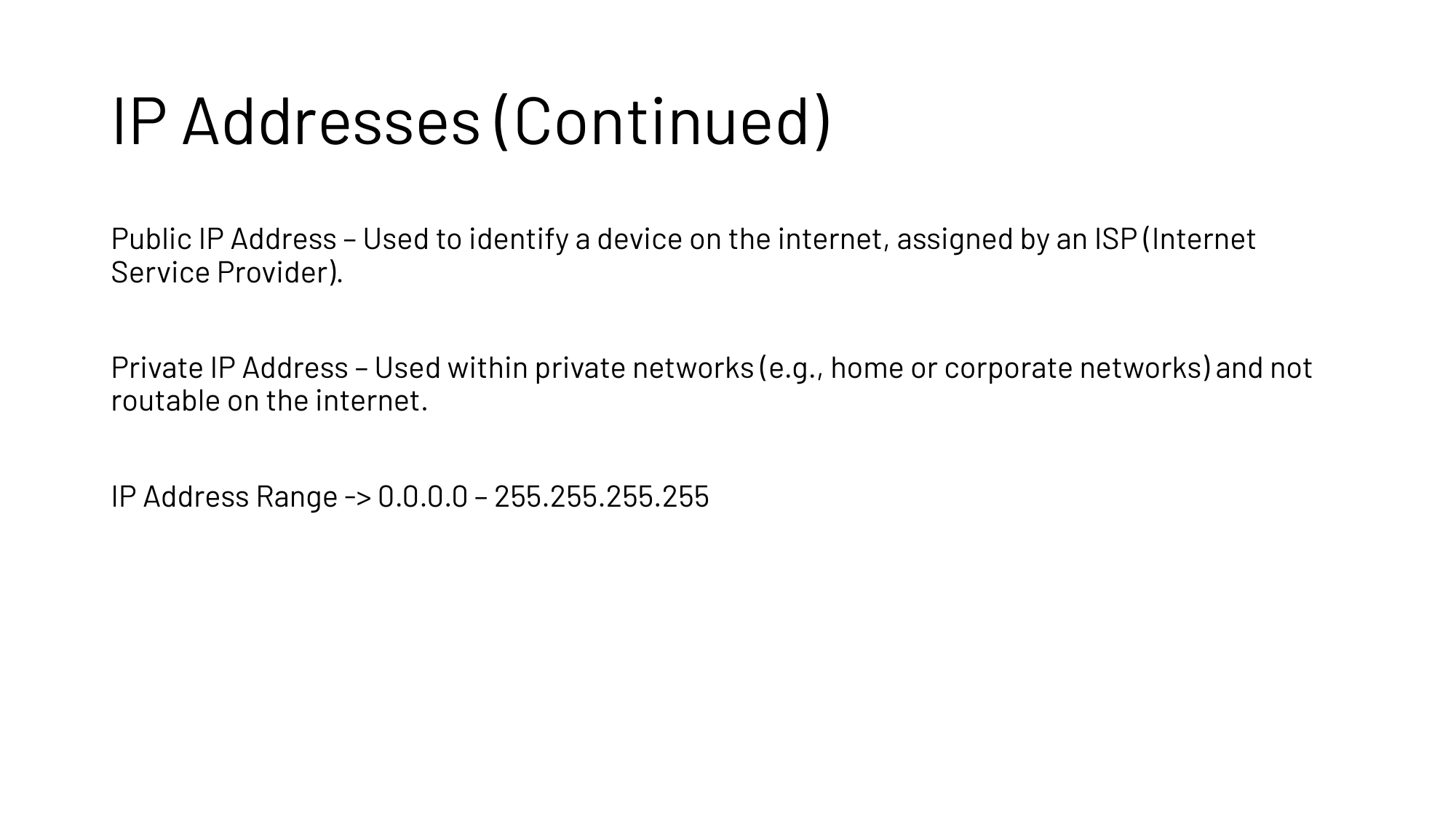

# IP Addresses (Continued)
Public IP Address – Used to identify a device on the internet, assigned by an ISP (Internet Service Provider).

Private IP Address – Used within private networks (e.g., home or corporate networks) and not routable on the internet.

IP Address Range -> 0.0.0.0 – 255.255.255.255